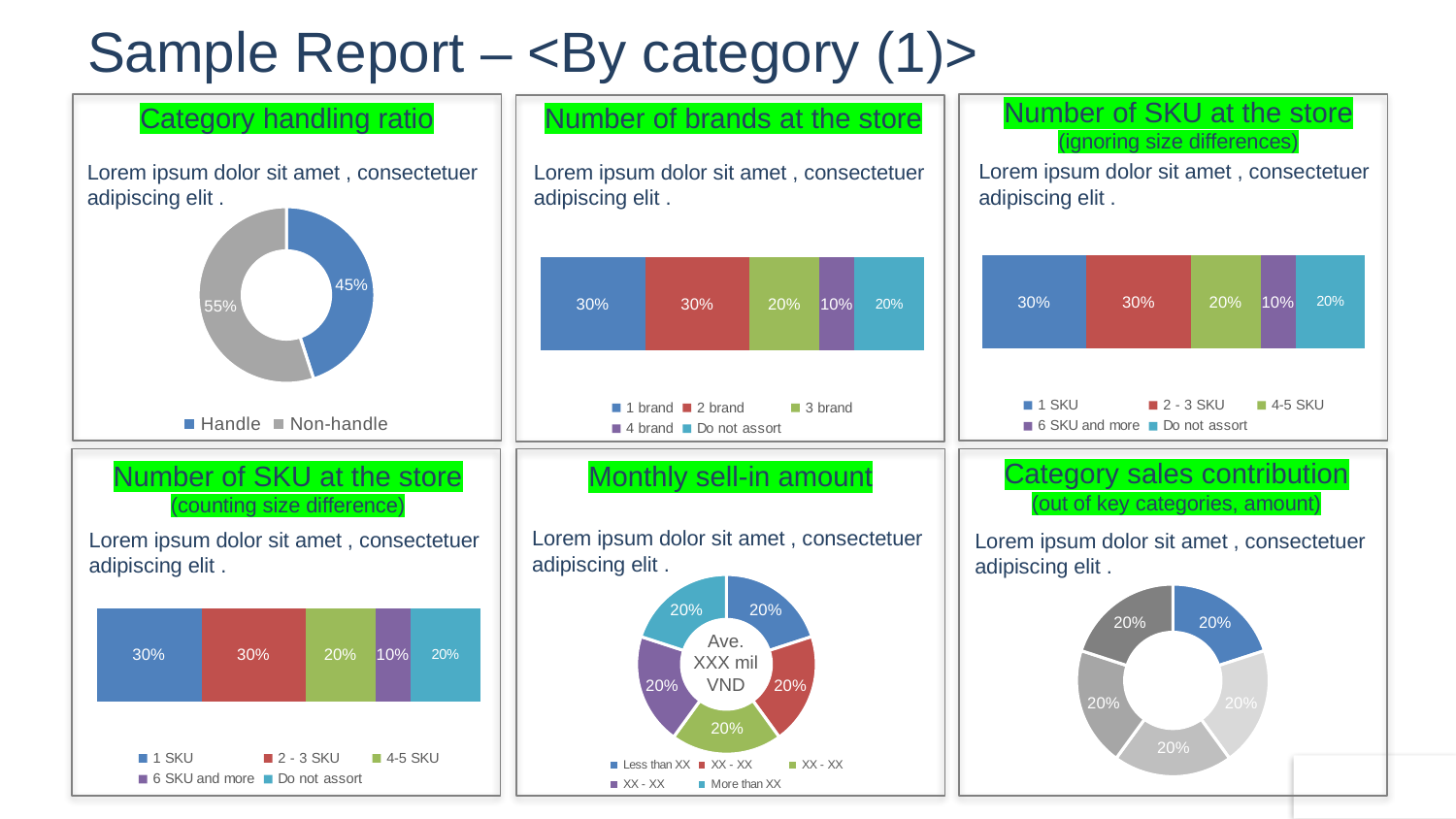

# Sample Report – <By category (1)>
Number of SKU at the store
(ignoring size differences)
Category handling ratio
Number of brands at the store

Lorem ipsum dolor sit amet , consectetuer adipiscing elit .
Lorem ipsum dolor sit amet , consectetuer adipiscing elit .
Lorem ipsum dolor sit amet , consectetuer adipiscing elit .

### Chart

| Category | Sales |
|---|---|
| Handle | 0.45 |
| Non-handle | 0.55 |

### Chart

| Category | 1 SKU | 2 - 3 SKU | 4-5 SKU | 6 SKU and more | Do not assort |
|---|---|---|---|---|---|
| Category 1 | 0.3 | 0.3 | 0.2 | 0.1 | 0.19999999999999996 |

### Chart

| Category | 1 brand | 2 brand | 3 brand | 4 brand | Do not assort |
|---|---|---|---|---|---|
| Category 1 | 0.3 | 0.3 | 0.2 | 0.1 | 0.19999999999999996 |
Category sales contribution
(out of key categories, amount)

Number of SKU at the store
(counting size difference)
Monthly sell-in amount
Lorem ipsum dolor sit amet , consectetuer adipiscing elit .
Lorem ipsum dolor sit amet , consectetuer adipiscing elit .
Lorem ipsum dolor sit amet , consectetuer adipiscing elit .

### Chart

| Category | 1 SKU | 2 - 3 SKU | 4-5 SKU | 6 SKU and more | Do not assort |
|---|---|---|---|---|---|
| Category 1 | 0.3 | 0.3 | 0.2 | 0.1 | 0.19999999999999996 |

### Chart

| Category | Sales |
|---|---|
| Category 1 | 0.2 |
| Category 2 | 0.2 |
| Category 3 | 0.2 |
| Category 4 | 0.2 |
| Category 5 | 0.2 |

### Chart

| Category | Sales |
|---|---|
| Less than XX | 0.2 |
| XX - XX | 0.2 |
| XX - XX | 0.2 |
| XX - XX | 0.2 |
| More than XX | 0.2 |
Ave.
XXX mil
VND